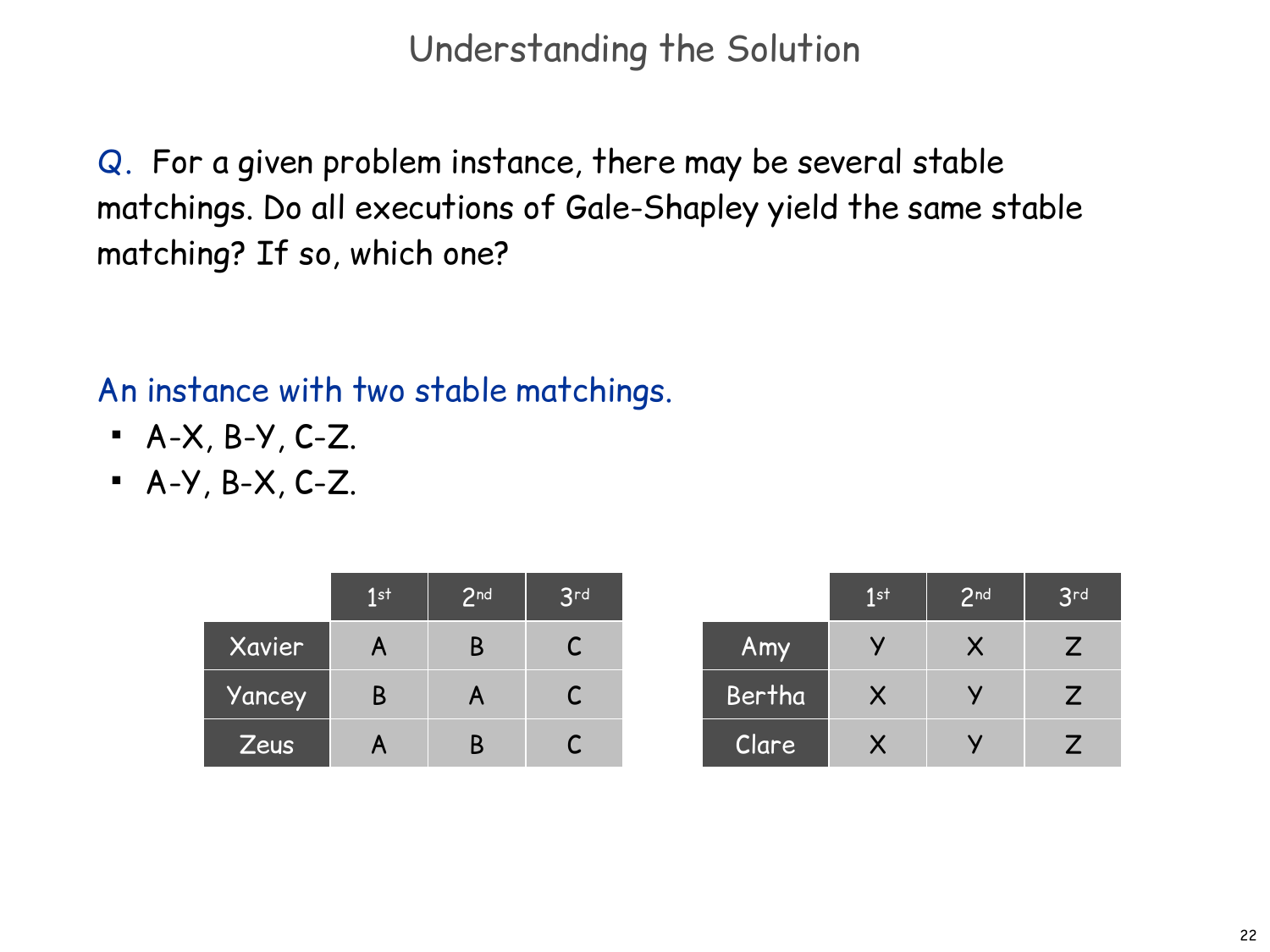

# Understanding the Solution
Q.  For a given problem instance, there may be several stable matchings. Do all executions of Gale-Shapley yield the same stable matching? If so, which one?

An instance with two stable matchings.
A-X, B-Y, C-Z.
A-Y, B-X, C-Z.
1st
2nd
3rd
1st
2nd
3rd
Xavier
A
B
C
Amy
Y
X
Z
Yancey
B
A
C
Bertha
X
Y
Z
Zeus
A
B
C
Clare
X
Y
Z
22